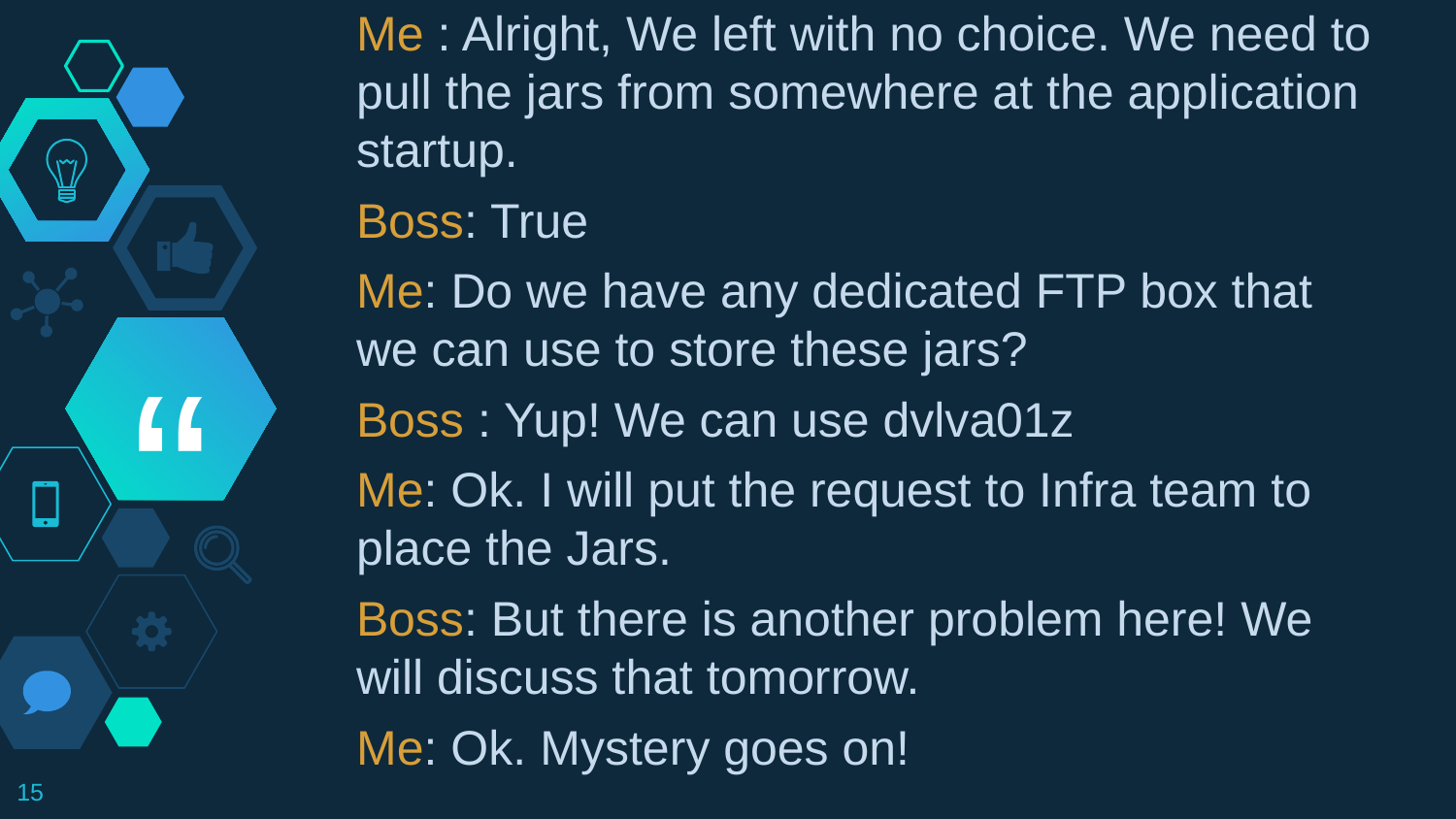

Me : Alright, We left with no choice. We need to pull the jars from somewhere at the application startup.
Boss: True
Me: Do we have any dedicated FTP box that we can use to store these jars?
Boss : Yup! We can use dvlva01z
Me: Ok. I will put the request to Infra team to place the Jars.
Boss: But there is another problem here! We will discuss that tomorrow.
Me: Ok. Mystery goes on!

15